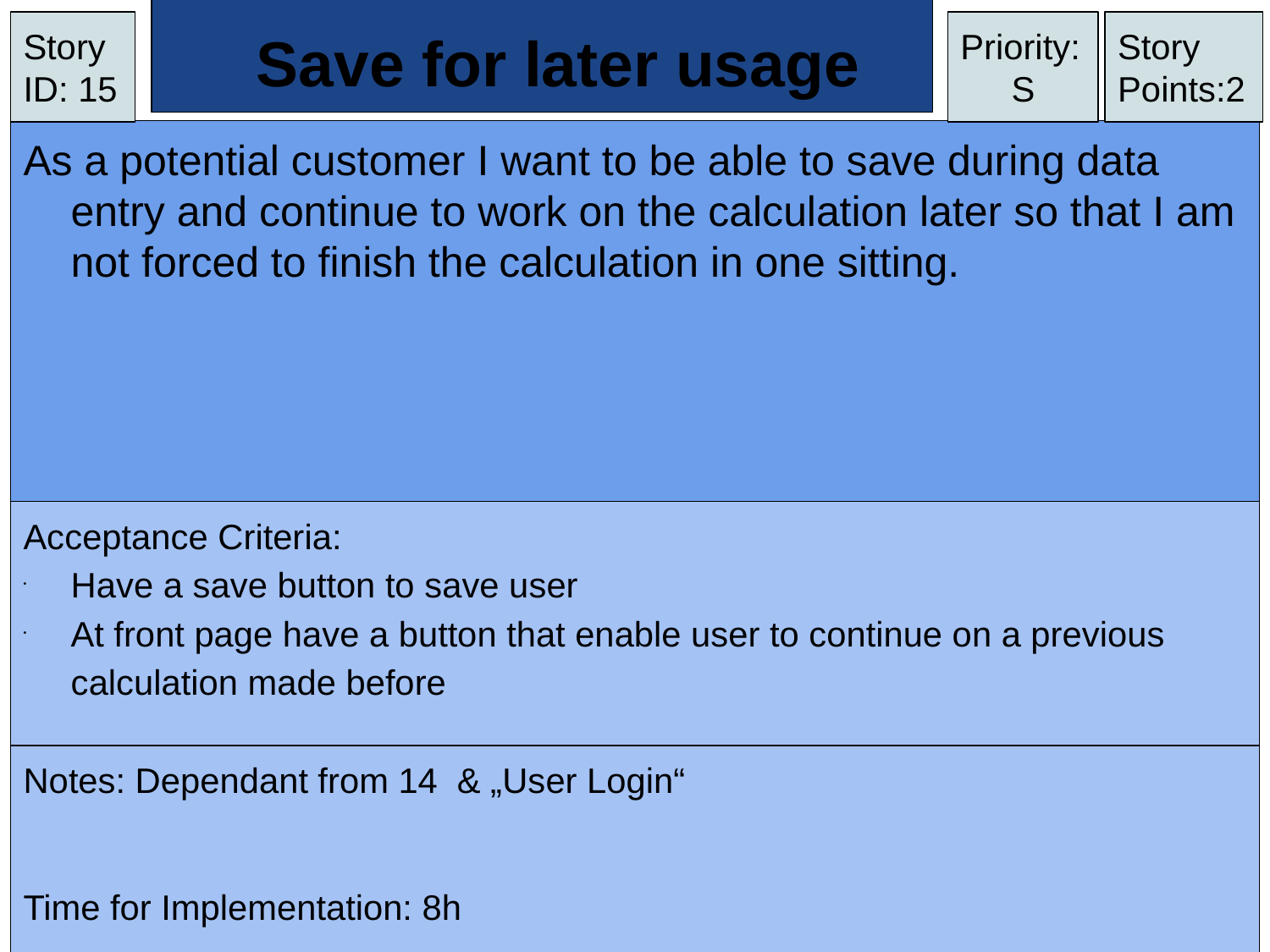

# Save for later usage
Story ID: 15
Priority:
S
Story Points:2

As a potential customer I want to be able to save during data entry and continue to work on the calculation later so that I am not forced to finish the calculation in one sitting.
Acceptance Criteria:
Have a save button to save user
At front page have a button that enable user to continue on a previous calculation made before

Notes: Dependant from 14  & „User Login“

Time for Implementation: 8h